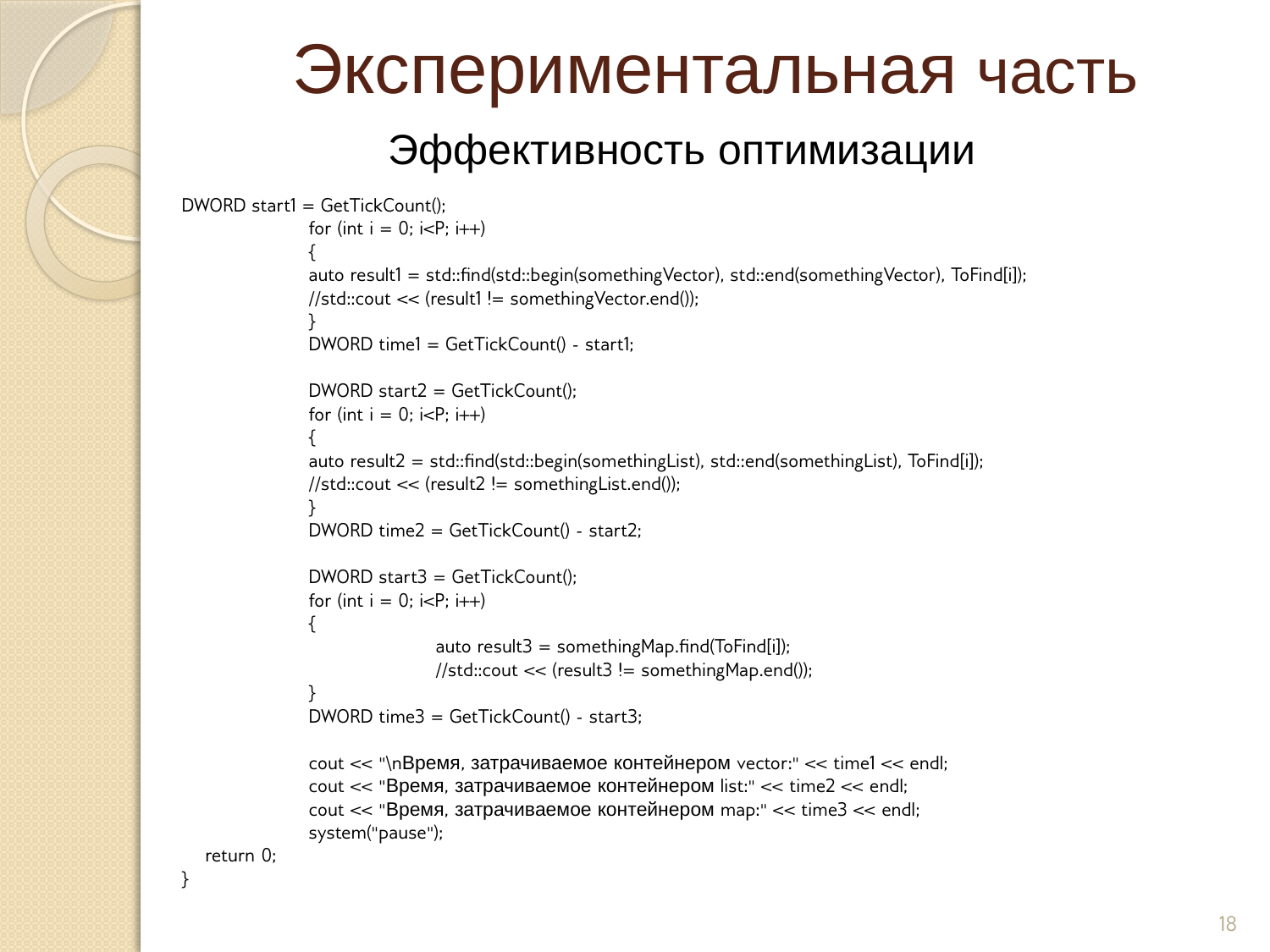

# Экспериментальная часть
Эффективность оптимизации
DWORD start1 = GetTickCount();
	for (int i = 0; i<P; i++)
	{
	auto result1 = std::find(std::begin(somethingVector), std::end(somethingVector), ToFind[i]);
	//std::cout << (result1 != somethingVector.end());
	}
	DWORD time1 = GetTickCount() - start1;

	DWORD start2 = GetTickCount();
	for (int i = 0; i<P; i++)
	{
	auto result2 = std::find(std::begin(somethingList), std::end(somethingList), ToFind[i]);
	//std::cout << (result2 != somethingList.end());
	}
	DWORD time2 = GetTickCount() - start2;

	DWORD start3 = GetTickCount();
	for (int i = 0; i<P; i++)
	{
		auto result3 = somethingMap.find(ToFind[i]);
		//std::cout << (result3 != somethingMap.end());
	}
	DWORD time3 = GetTickCount() - start3;

	cout << "\nВремя, затрачиваемое контейнером vector:" << time1 << endl;
	cout << "Время, затрачиваемое контейнером list:" << time2 << endl;
	cout << "Время, затрачиваемое контейнером map:" << time3 << endl;
	system("pause");
    return 0;
}
18